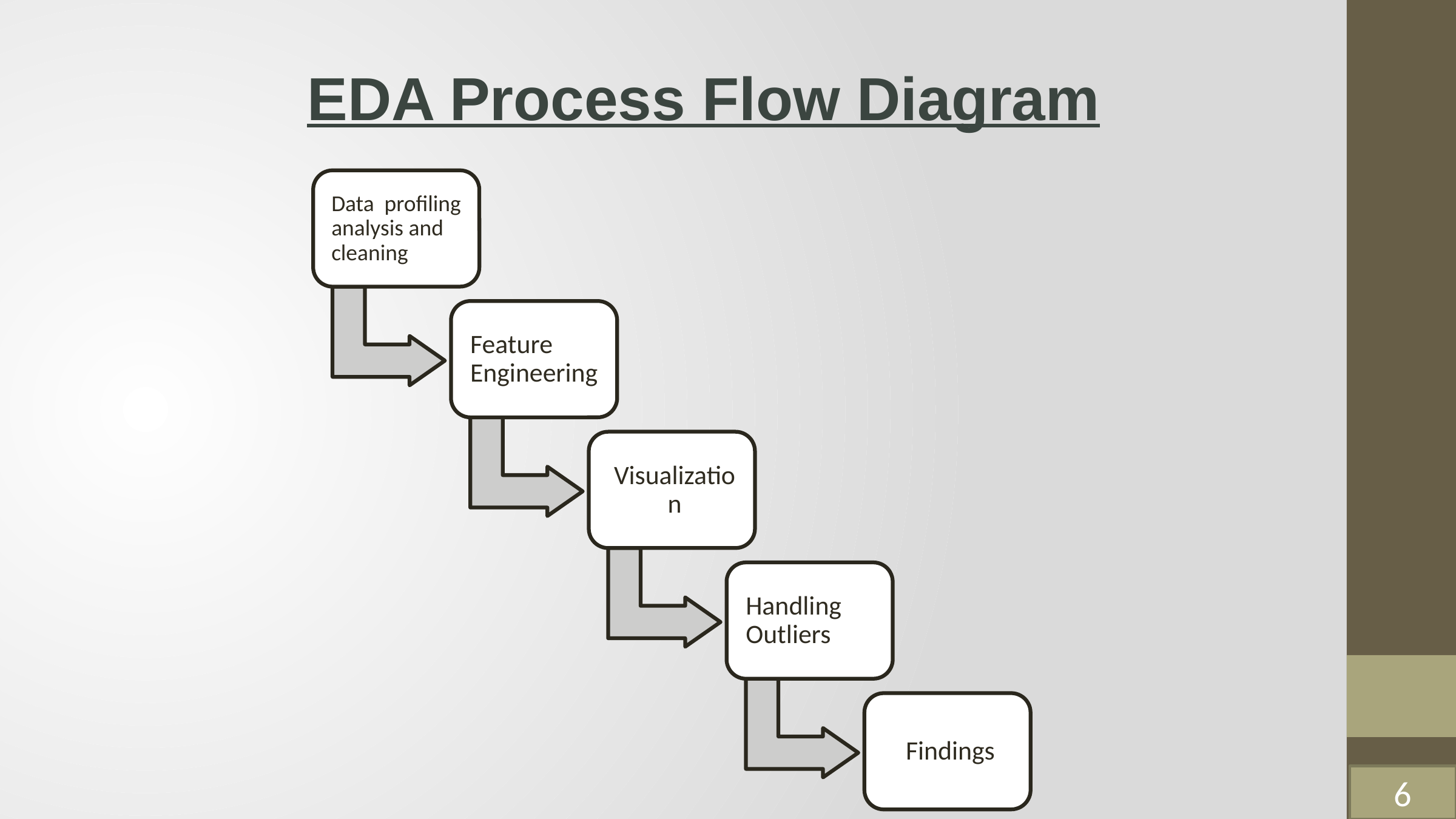

EDA Process Flow Diagram
Data  profiling  analysis and cleaning
Feature Engineering
Visualization
Handling Outliers
Findings
6